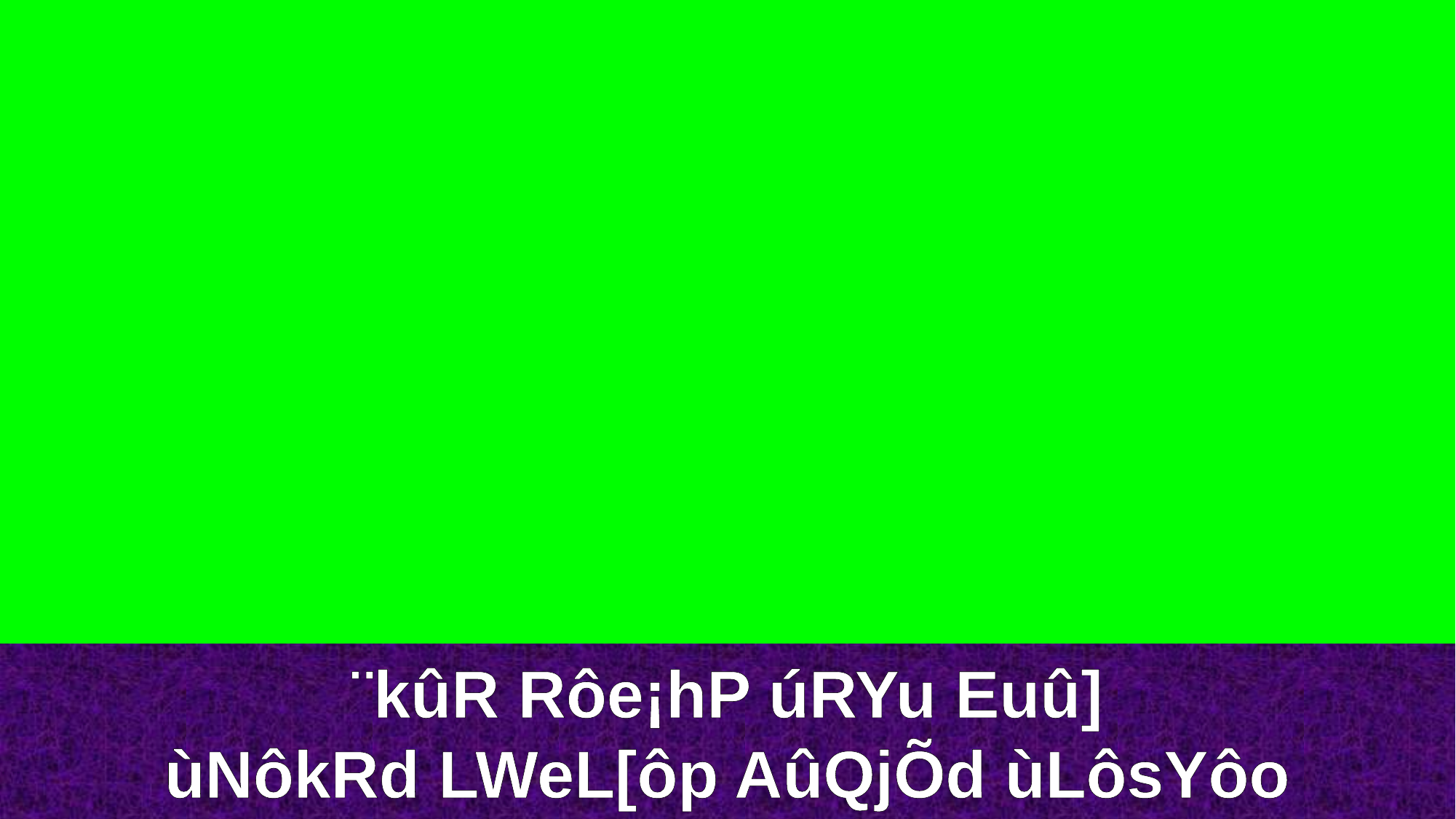

¨kûR Rôe¡hP úRYu Euû]
ùNôkRd LWeL[ôp AûQjÕd ùLôsYôo